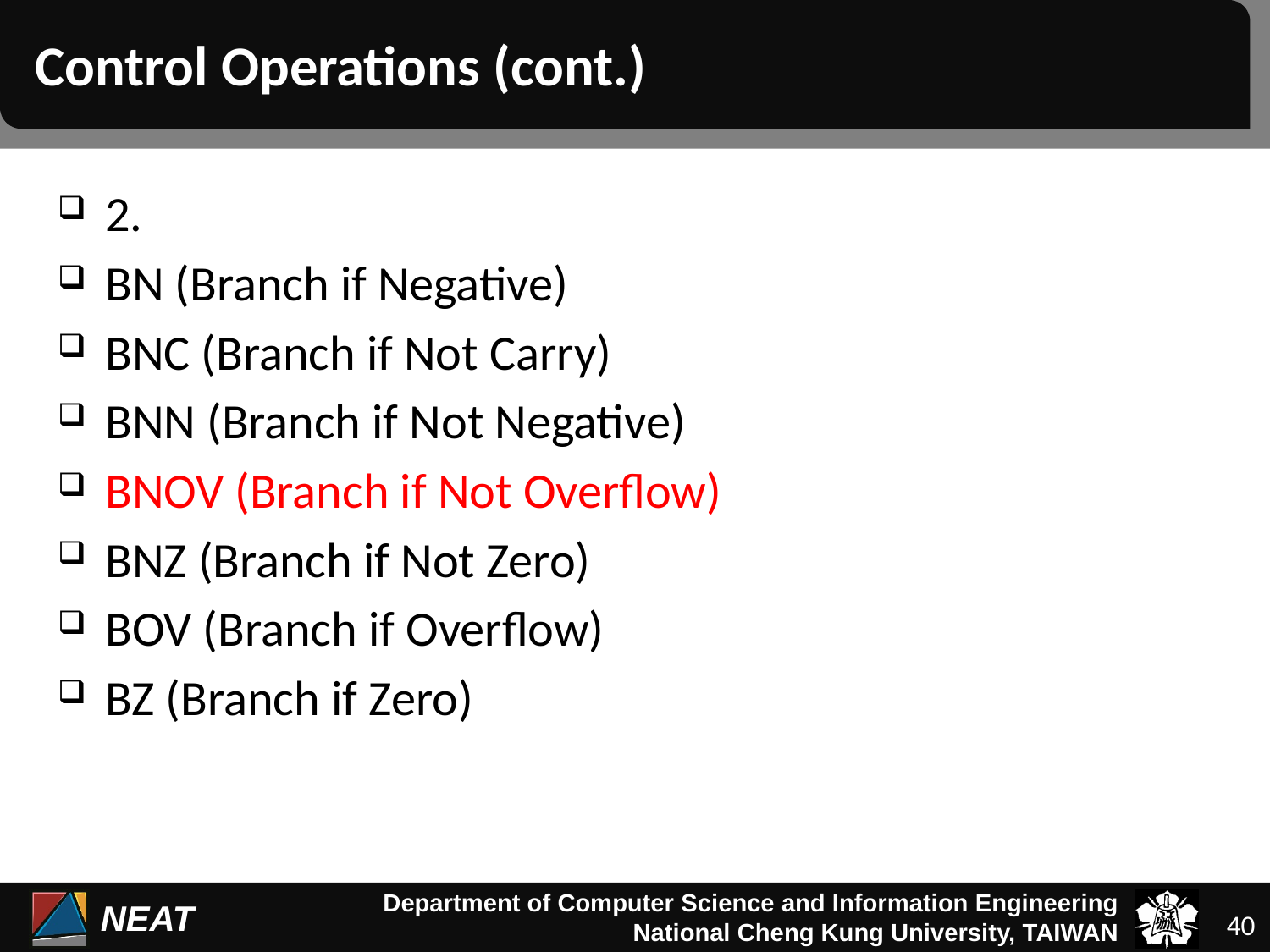

# Control Operations (cont.)
2.
BN (Branch if Negative)
BNC (Branch if Not Carry)
BNN (Branch if Not Negative)
BNOV (Branch if Not Overflow)
BNZ (Branch if Not Zero)
BOV (Branch if Overflow)
BZ (Branch if Zero)